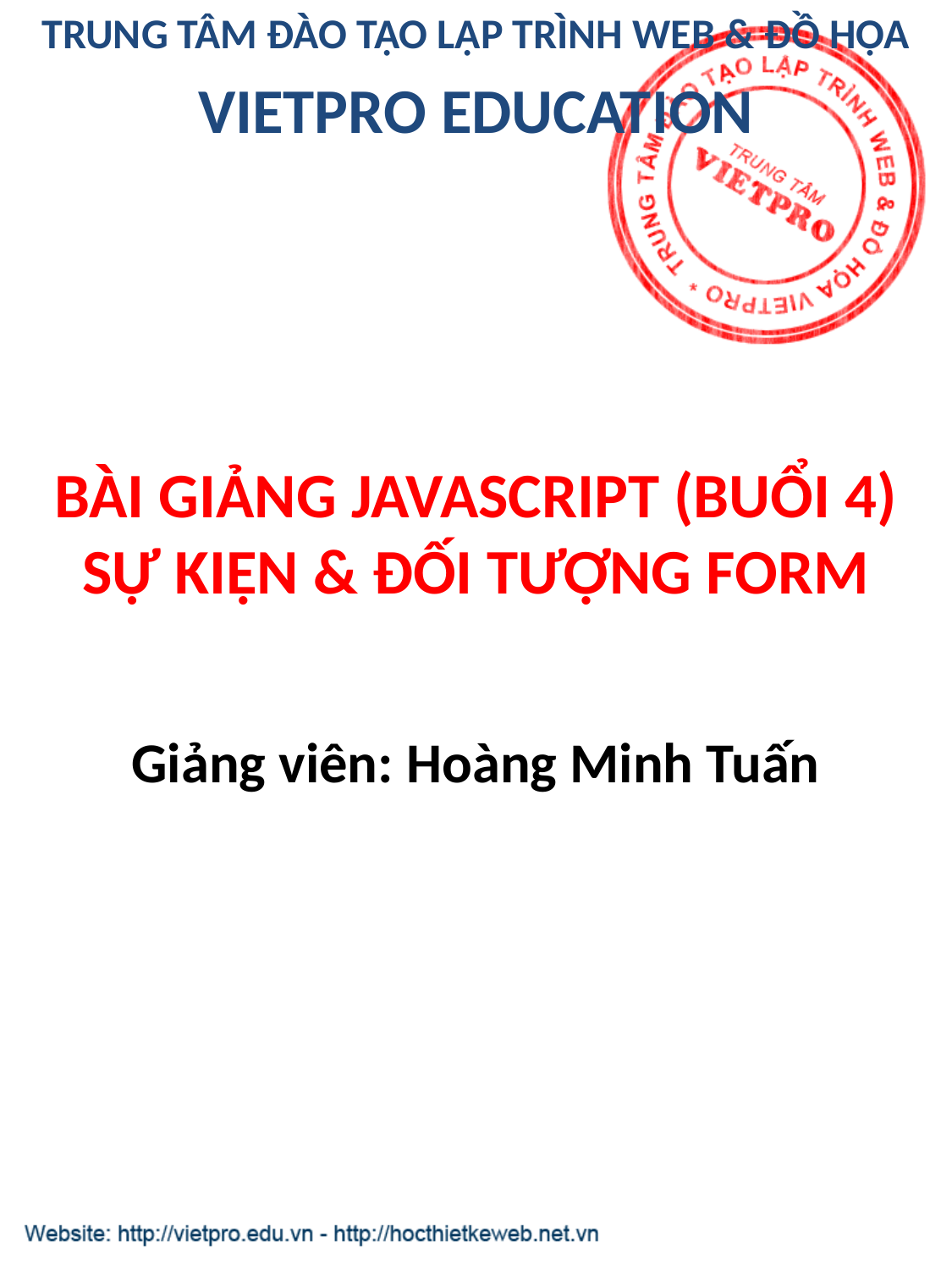

TRUNG TÂM ĐÀO TẠO LẬP TRÌNH WEB & ĐỒ HỌA
VIETPRO EDUCATION
# BÀI GIẢNG JAVASCRIPT (BUỔI 4) SỰ KIỆN & ĐỐI TƯỢNG FORM
Giảng viên: Hoàng Minh Tuấn